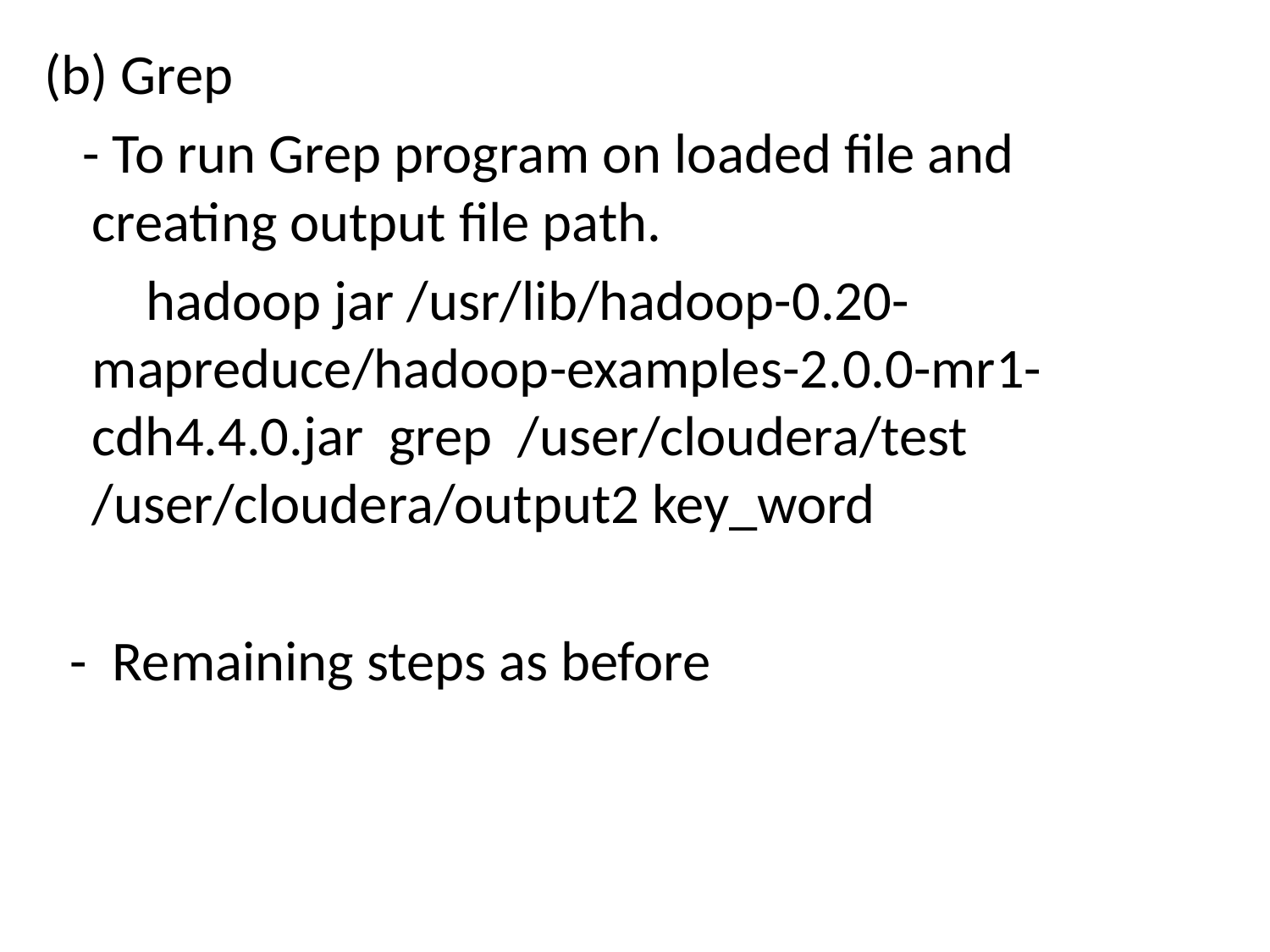

(b) Grep
   - To run Grep program on loaded file and    creating output file path.
        hadoop jar /usr/lib/hadoop-0.20-mapreduce/hadoop-examples-2.0.0-mr1-cdh4.4.0.jar  grep  /user/cloudera/test  /user/cloudera/output2 key_word

  -  Remaining steps as before